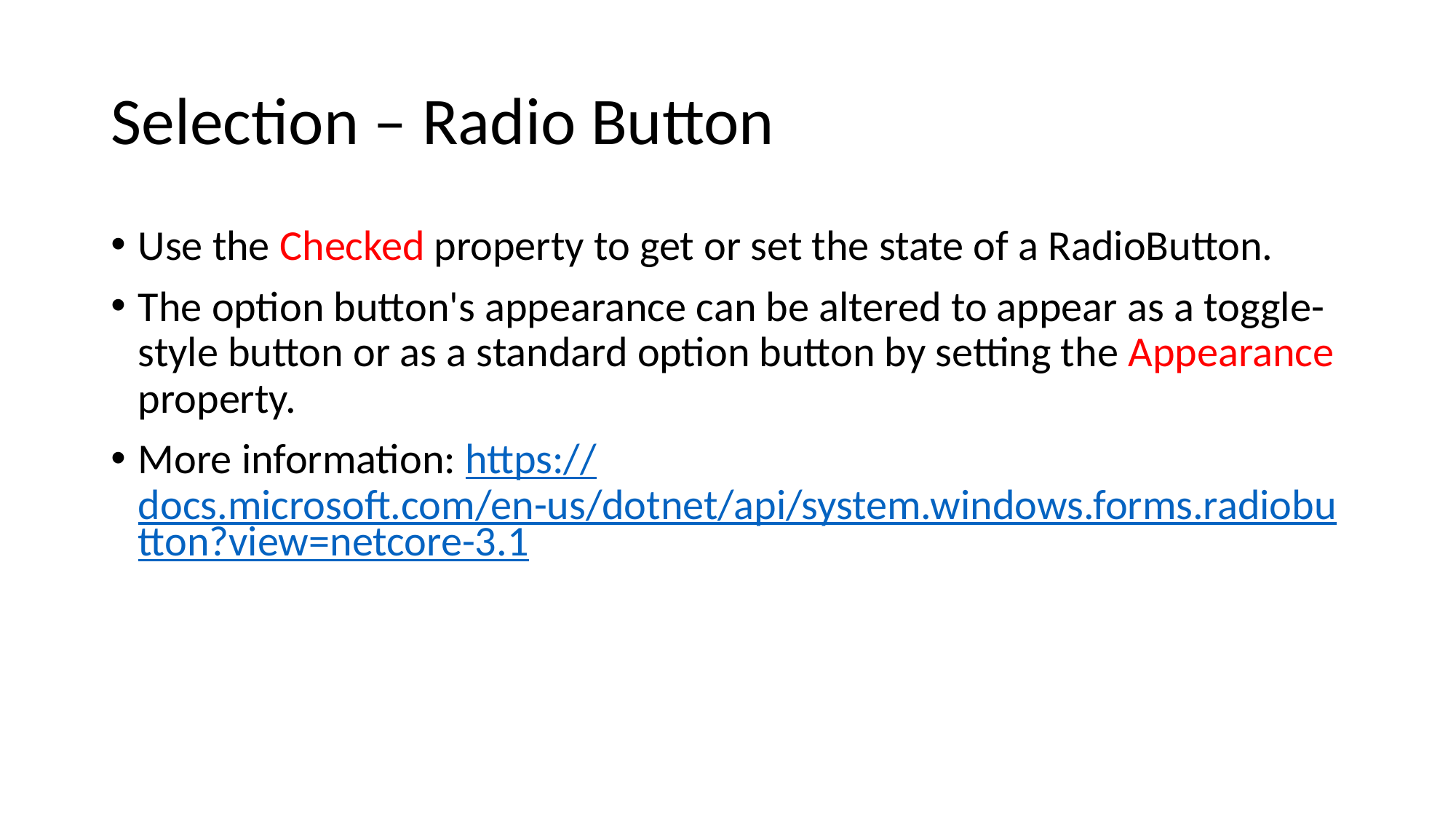

# Selection – Radio Button
Use the Checked property to get or set the state of a RadioButton.
The option button's appearance can be altered to appear as a toggle-style button or as a standard option button by setting the Appearance property.
More information: https://docs.microsoft.com/en-us/dotnet/api/system.windows.forms.radiobutton?view=netcore-3.1